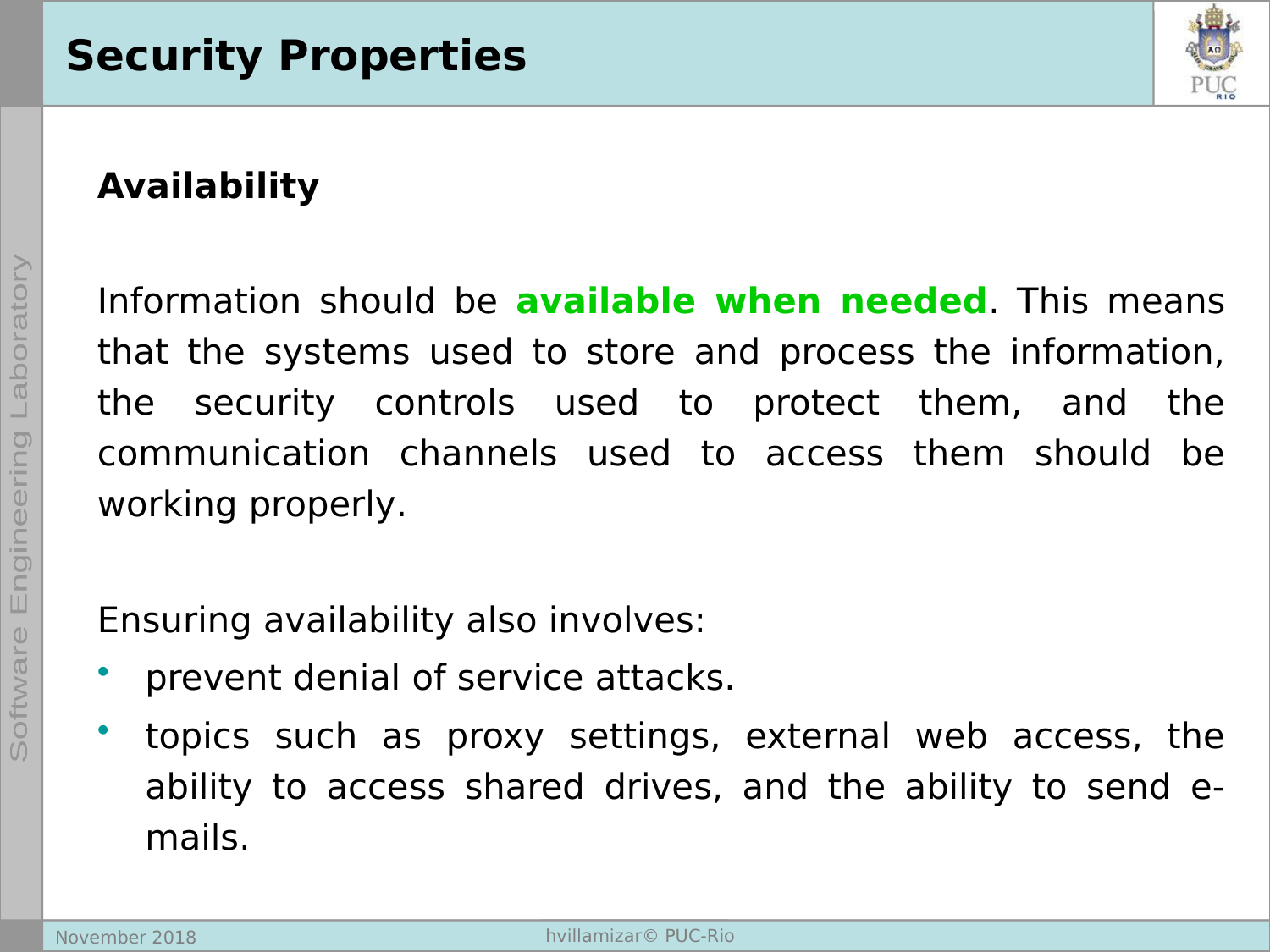

# Security Properties
Availability

Information should be available when needed. This means that the systems used to store and process the information, the security controls used to protect them, and the communication channels used to access them should be working properly.

Ensuring availability also involves:
prevent denial of service attacks.
topics such as proxy settings, external web access, the ability to access shared drives, and the ability to send e-mails.
hvillamizar© PUC-Rio
November 2018